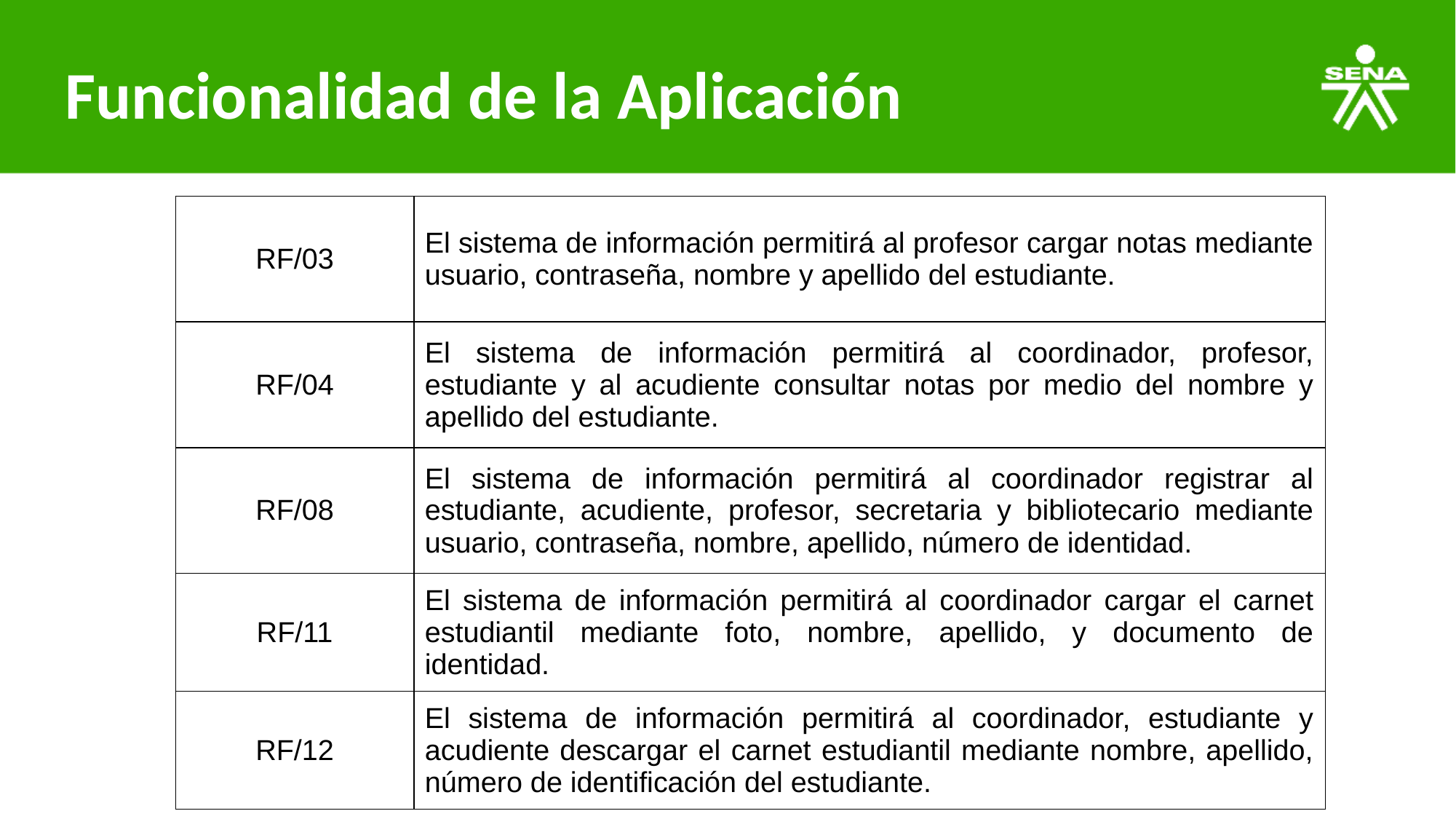

# Funcionalidad de la Aplicación
| RF/03 | El sistema de información permitirá al profesor cargar notas mediante usuario, contraseña, nombre y apellido del estudiante. |
| --- | --- |
| RF/04 | El sistema de información permitirá al coordinador, profesor, estudiante y al acudiente consultar notas por medio del nombre y apellido del estudiante. |
| RF/08 | El sistema de información permitirá al coordinador registrar al estudiante, acudiente, profesor, secretaria y bibliotecario mediante usuario, contraseña, nombre, apellido, número de identidad. |
| RF/11 | El sistema de información permitirá al coordinador cargar el carnet estudiantil mediante foto, nombre, apellido, y documento de identidad. |
| RF/12 | El sistema de información permitirá al coordinador, estudiante y acudiente descargar el carnet estudiantil mediante nombre, apellido, número de identificación del estudiante. |